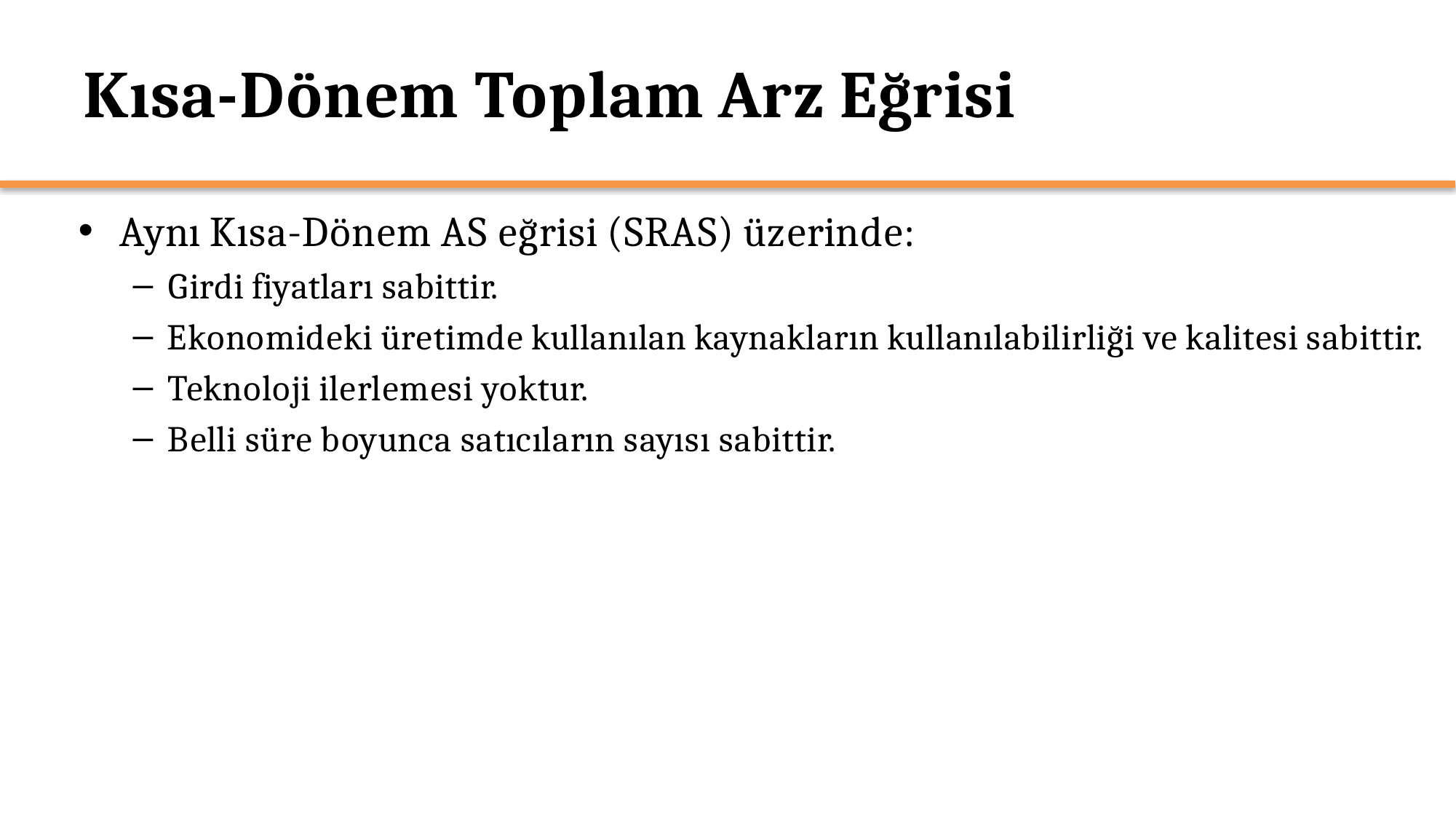

# Kısa-Dönem Toplam Arz Eğrisi
Aynı Kısa-Dönem AS eğrisi (SRAS) üzerinde:
Girdi fiyatları sabittir.
Ekonomideki üretimde kullanılan kaynakların kullanılabilirliği ve kalitesi sabittir.
Teknoloji ilerlemesi yoktur.
Belli süre boyunca satıcıların sayısı sabittir.